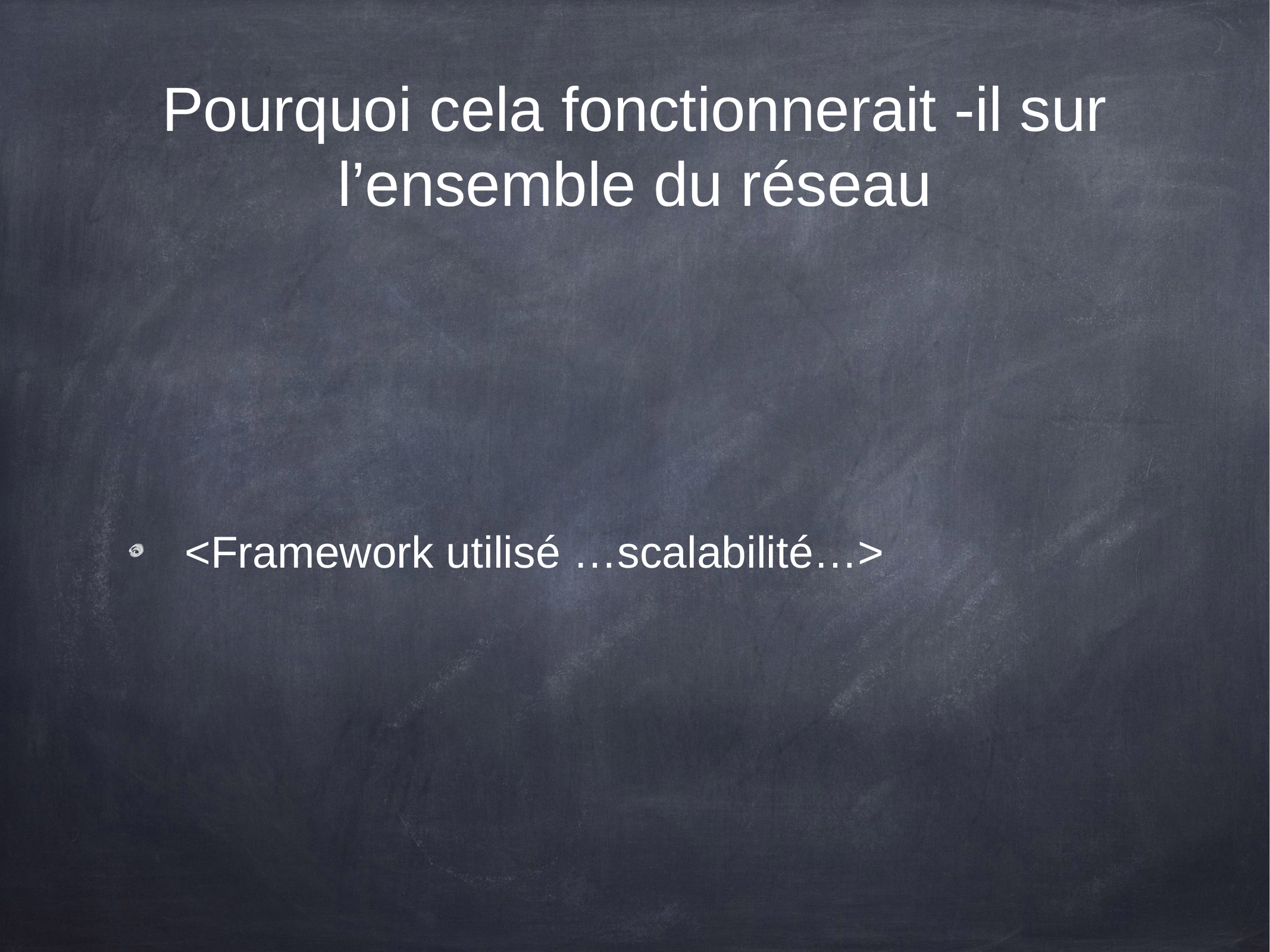

# Pourquoi cela fonctionnerait -il sur l’ensemble du réseau
<Framework utilisé …scalabilité…>